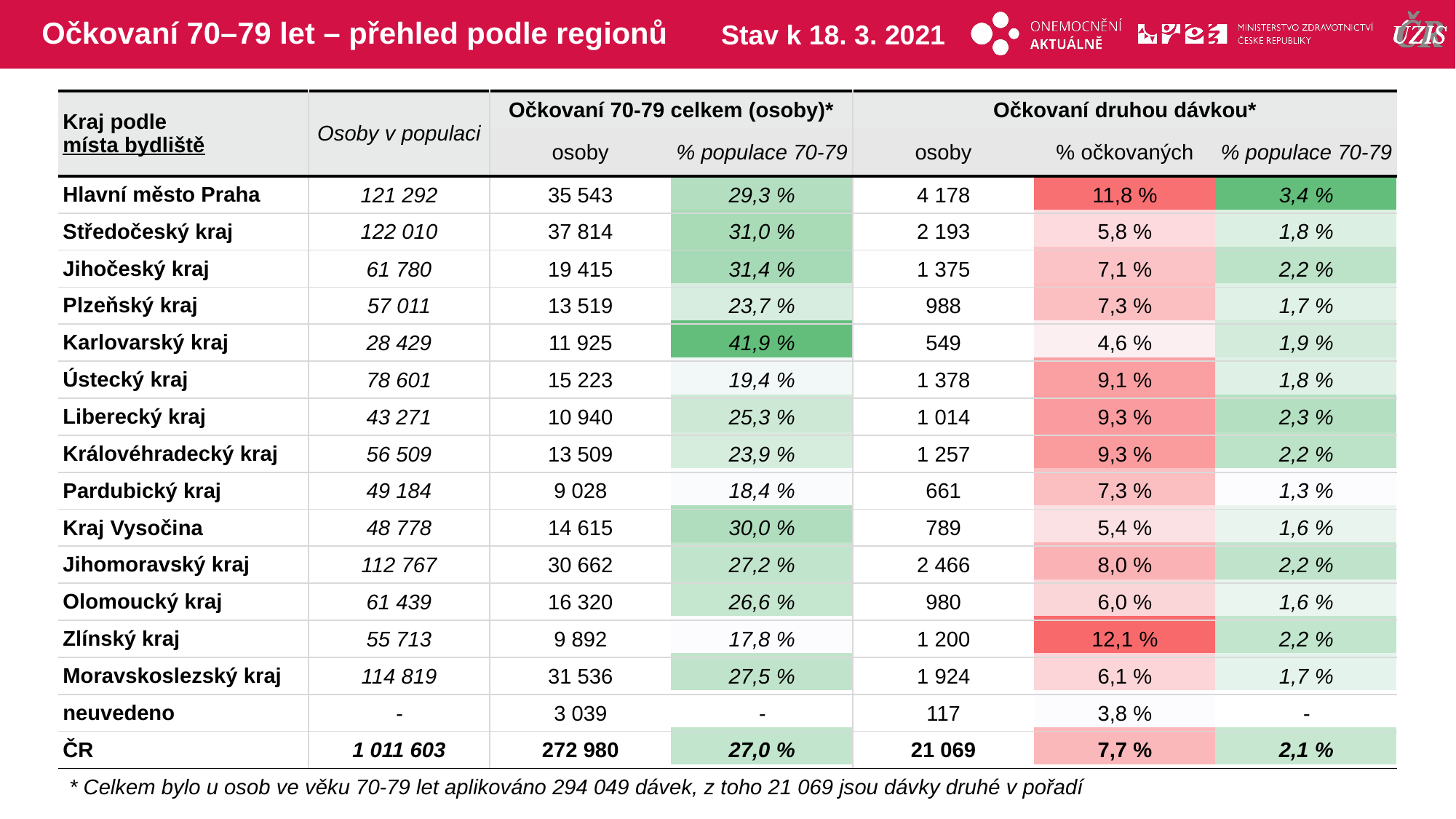

# Očkovaní 70–79 let – přehled podle regionů
Stav k 18. 3. 2021
| Kraj podle místa bydliště | Osoby v populaci | Očkovaní 70-79 celkem (osoby)\* |  | Očkovaní druhou dávkou\* |  |  |
| --- | --- | --- | --- | --- | --- | --- |
|  |  | osoby | % populace 70-79 | osoby | % očkovaných | % populace 70-79 |
| Hlavní město Praha | 121 292 | 35 543 | 29,3 % | 4 178 | 11,8 % | 3,4 % |
| Středočeský kraj | 122 010 | 37 814 | 31,0 % | 2 193 | 5,8 % | 1,8 % |
| Jihočeský kraj | 61 780 | 19 415 | 31,4 % | 1 375 | 7,1 % | 2,2 % |
| Plzeňský kraj | 57 011 | 13 519 | 23,7 % | 988 | 7,3 % | 1,7 % |
| Karlovarský kraj | 28 429 | 11 925 | 41,9 % | 549 | 4,6 % | 1,9 % |
| Ústecký kraj | 78 601 | 15 223 | 19,4 % | 1 378 | 9,1 % | 1,8 % |
| Liberecký kraj | 43 271 | 10 940 | 25,3 % | 1 014 | 9,3 % | 2,3 % |
| Královéhradecký kraj | 56 509 | 13 509 | 23,9 % | 1 257 | 9,3 % | 2,2 % |
| Pardubický kraj | 49 184 | 9 028 | 18,4 % | 661 | 7,3 % | 1,3 % |
| Kraj Vysočina | 48 778 | 14 615 | 30,0 % | 789 | 5,4 % | 1,6 % |
| Jihomoravský kraj | 112 767 | 30 662 | 27,2 % | 2 466 | 8,0 % | 2,2 % |
| Olomoucký kraj | 61 439 | 16 320 | 26,6 % | 980 | 6,0 % | 1,6 % |
| Zlínský kraj | 55 713 | 9 892 | 17,8 % | 1 200 | 12,1 % | 2,2 % |
| Moravskoslezský kraj | 114 819 | 31 536 | 27,5 % | 1 924 | 6,1 % | 1,7 % |
| neuvedeno | - | 3 039 | - | 117 | 3,8 % | - |
| ČR | 1 011 603 | 272 980 | 27,0 % | 21 069 | 7,7 % | 2,1 % |
|  |  |  |  |  |  |
| --- | --- | --- | --- | --- | --- |
|  |  |  |  |  |  |
|  |  |  |  |  |  |
|  |  |  |  |  |  |
|  |  |  |  |  |  |
|  |  |  |  |  |  |
|  |  |  |  |  |  |
|  |  |  |  |  |  |
|  |  |  |  |  |  |
|  |  |  |  |  |  |
|  |  |  |  |  |  |
|  |  |  |  |  |  |
|  |  |  |  |  |  |
|  |  |  |  |  |  |
|  |  |  |  |  |  |
|  |  |  |  |  |  |
* Celkem bylo u osob ve věku 70-79 let aplikováno 294 049 dávek, z toho 21 069 jsou dávky druhé v pořadí